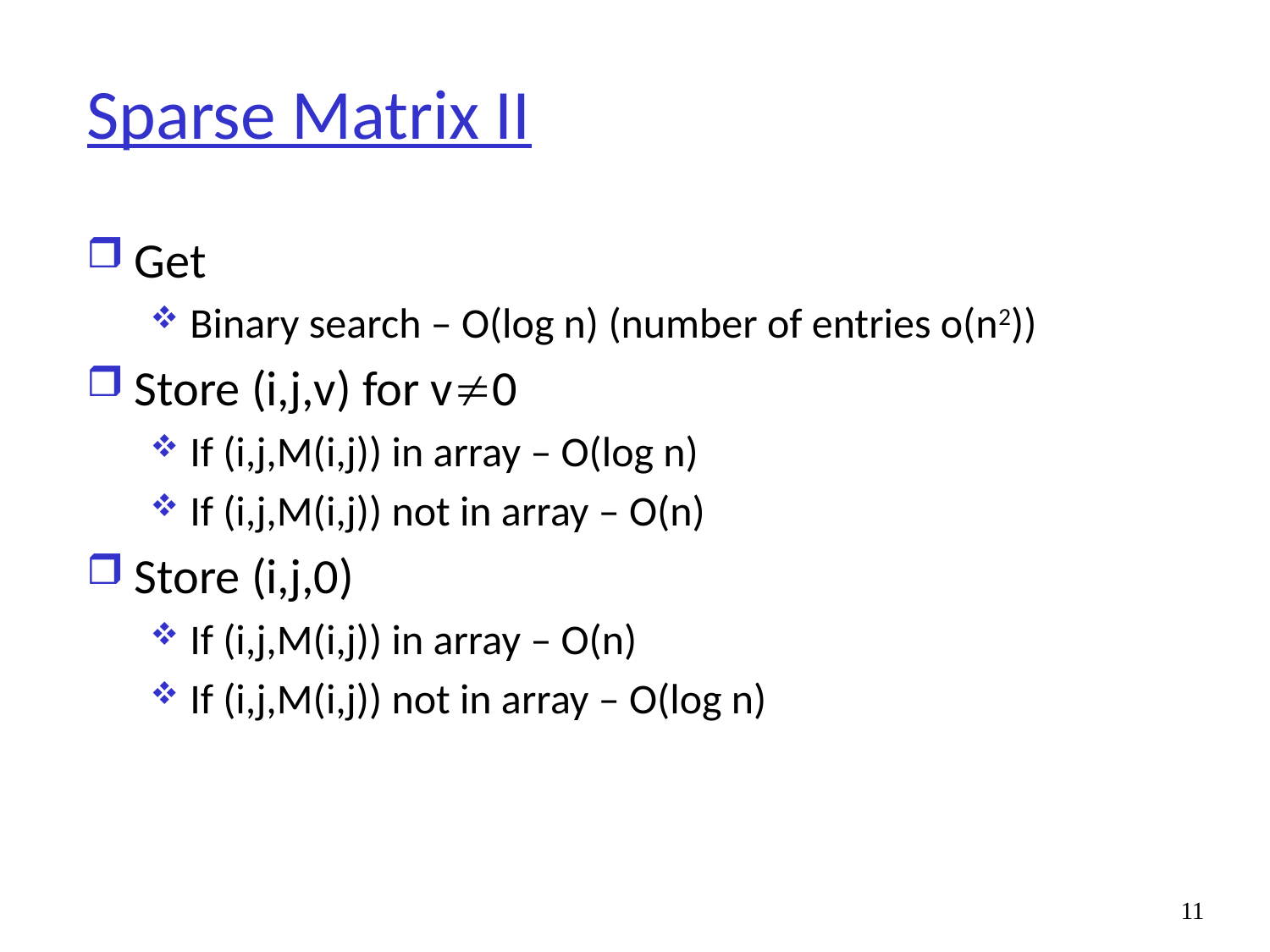

# Sparse Matrix II
Get
Binary search – O(log n) (number of entries o(n2))
Store (i,j,v) for v≠0
If (i,j,M(i,j)) in array – O(log n)
If (i,j,M(i,j)) not in array – O(n)
Store (i,j,0)
If (i,j,M(i,j)) in array – O(n)
If (i,j,M(i,j)) not in array – O(log n)

11